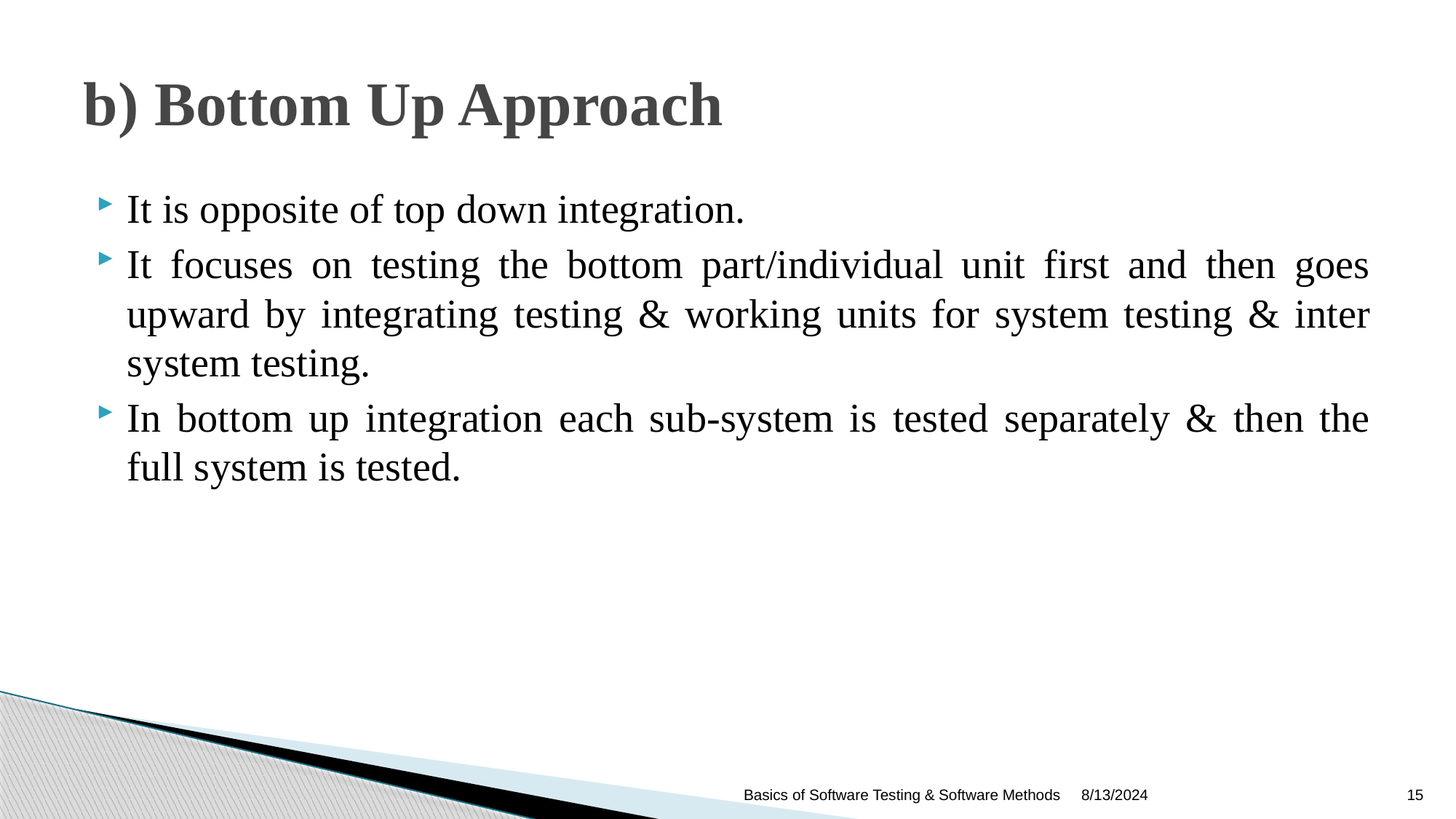

# b) Bottom Up Approach
It is opposite of top down integration.
It focuses on testing the bottom part/individual unit first and then goes upward by integrating testing & working units for system testing & inter system testing.
In bottom up integration each sub-system is tested separately & then the full system is tested.

8/13/2024
Basics of Software Testing & Software Methods
15